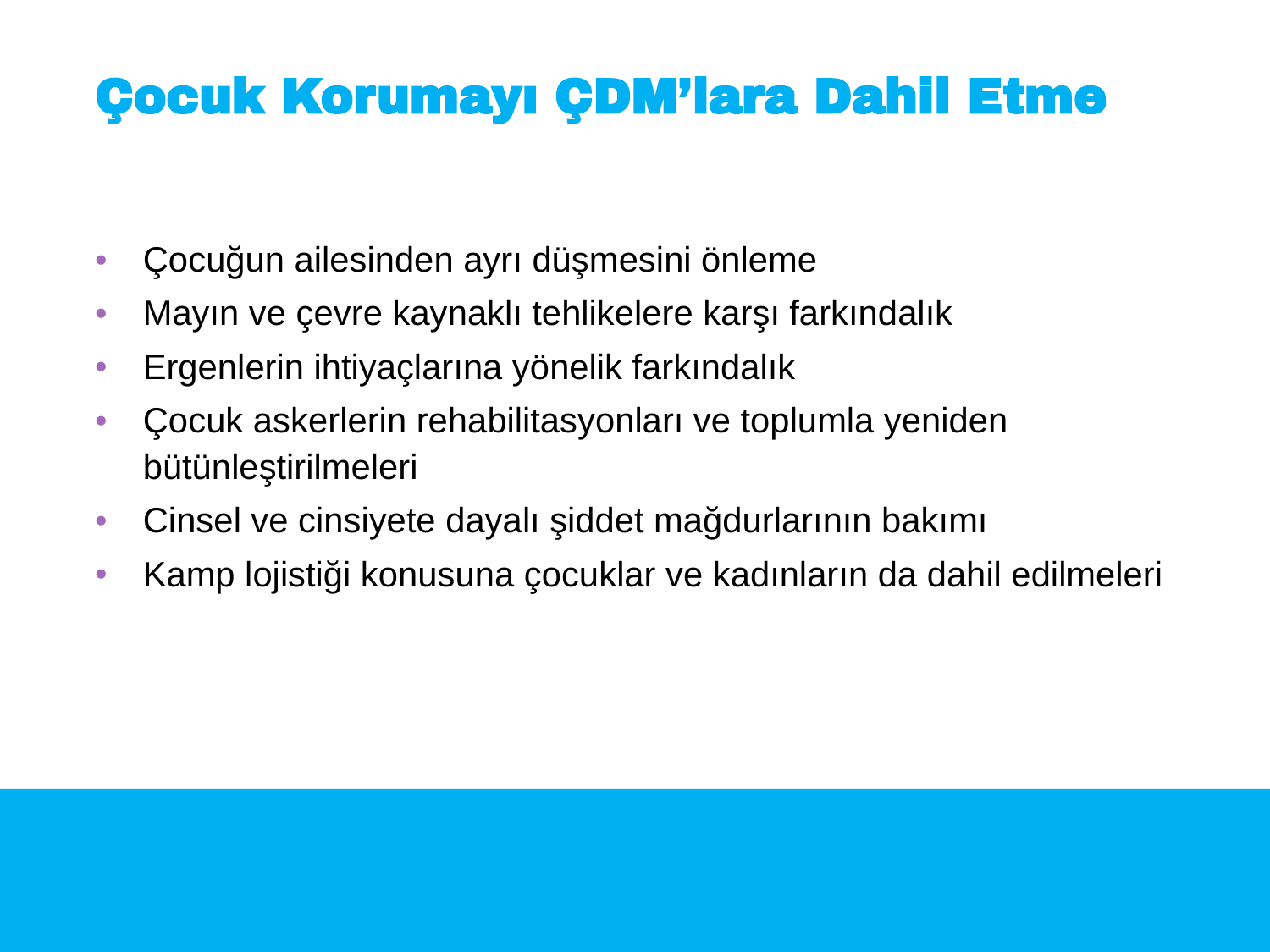

# Çocuk Korumayı ÇDM’lara Dahil Etme
Çocuğun ailesinden ayrı düşmesini önleme
Mayın ve çevre kaynaklı tehlikelere karşı farkındalık
Ergenlerin ihtiyaçlarına yönelik farkındalık
Çocuk askerlerin rehabilitasyonları ve toplumla yeniden bütünleştirilmeleri
Cinsel ve cinsiyete dayalı şiddet mağdurlarının bakımı
Kamp lojistiği konusuna çocuklar ve kadınların da dahil edilmeleri